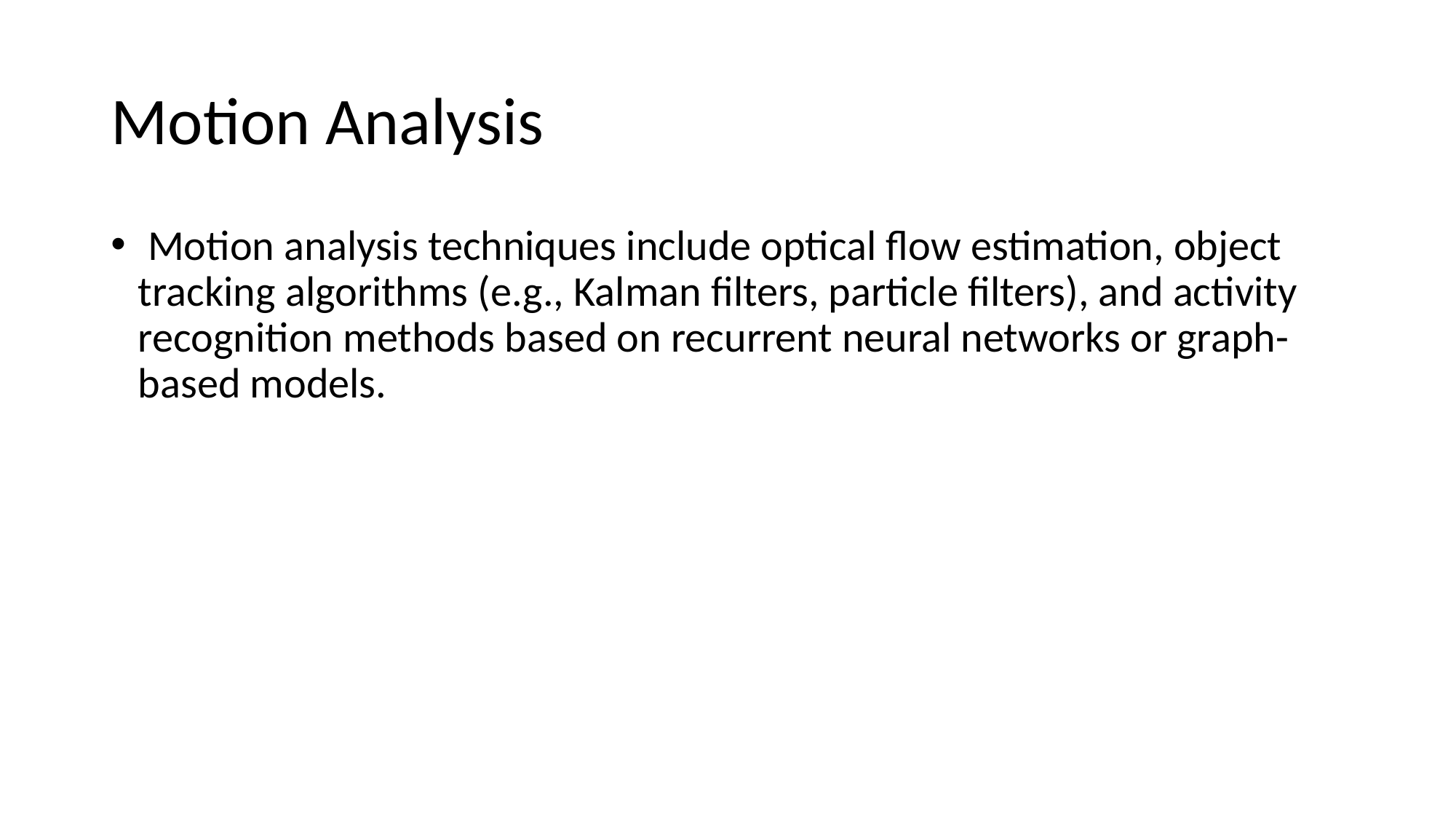

# Motion Analysis
 Motion analysis techniques include optical flow estimation, object tracking algorithms (e.g., Kalman filters, particle filters), and activity recognition methods based on recurrent neural networks or graph-based models.